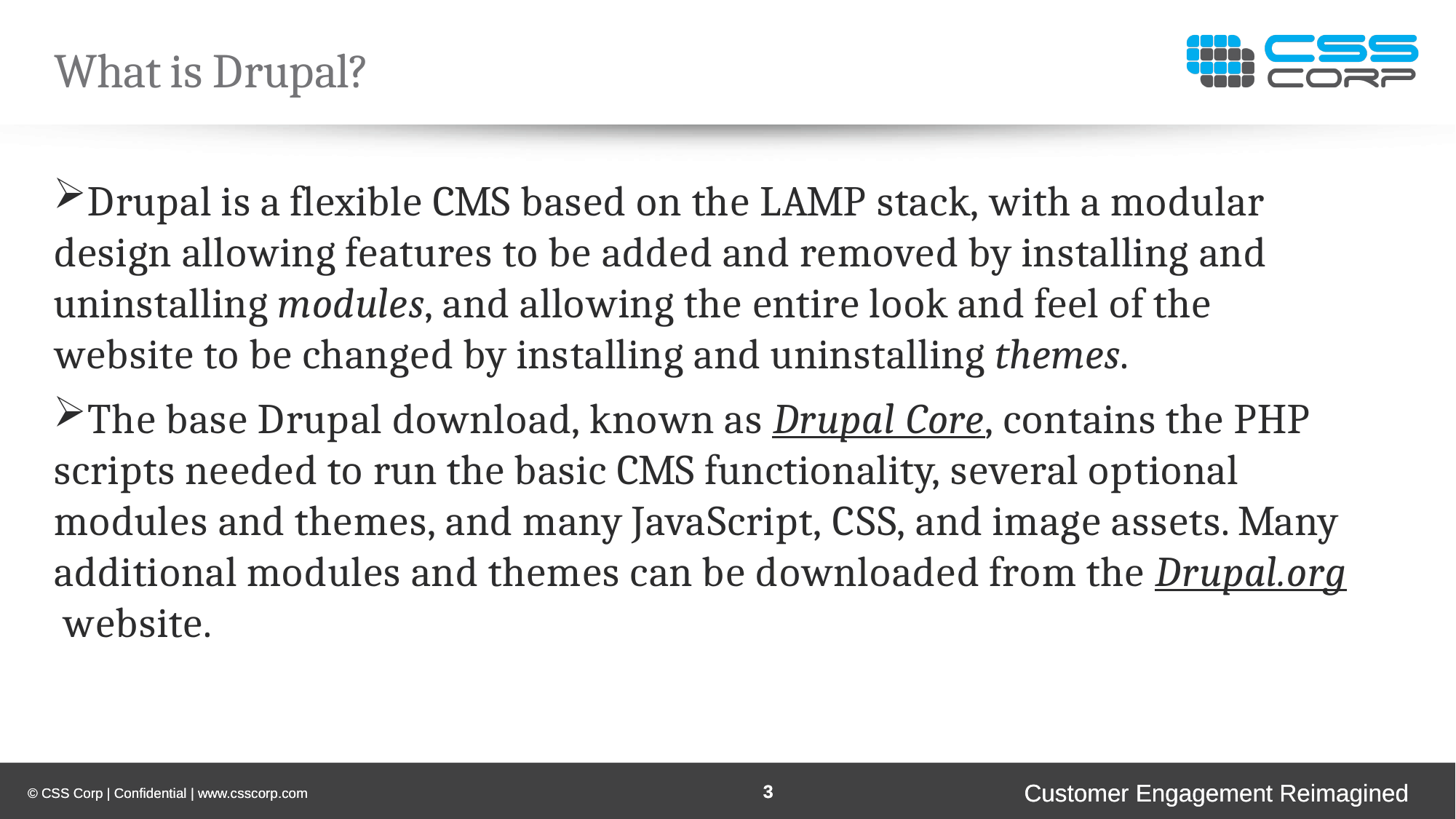

What is Drupal?

Drupal is a flexible CMS based on the LAMP stack, with a modular design allowing features to be added and removed by installing and uninstalling modules, and allowing the entire look and feel of the website to be changed by installing and uninstalling themes.
The base Drupal download, known as Drupal Core, contains the PHP scripts needed to run the basic CMS functionality, several optional modules and themes, and many JavaScript, CSS, and image assets. Many additional modules and themes can be downloaded from the Drupal.org website.